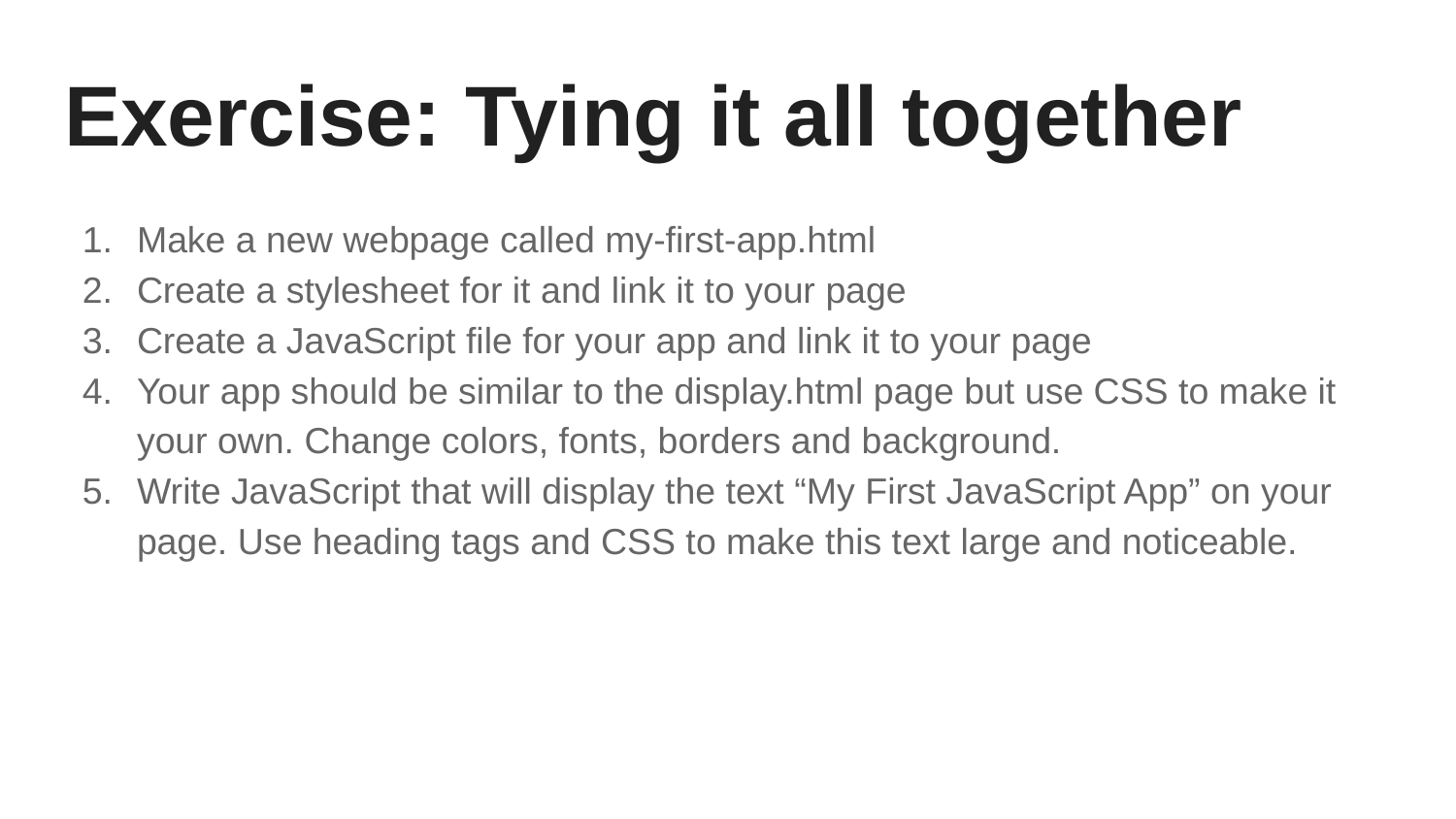

# Exercise: Tying it all together
Make a new webpage called my-first-app.html
Create a stylesheet for it and link it to your page
Create a JavaScript file for your app and link it to your page
Your app should be similar to the display.html page but use CSS to make it your own. Change colors, fonts, borders and background.
Write JavaScript that will display the text “My First JavaScript App” on your page. Use heading tags and CSS to make this text large and noticeable.